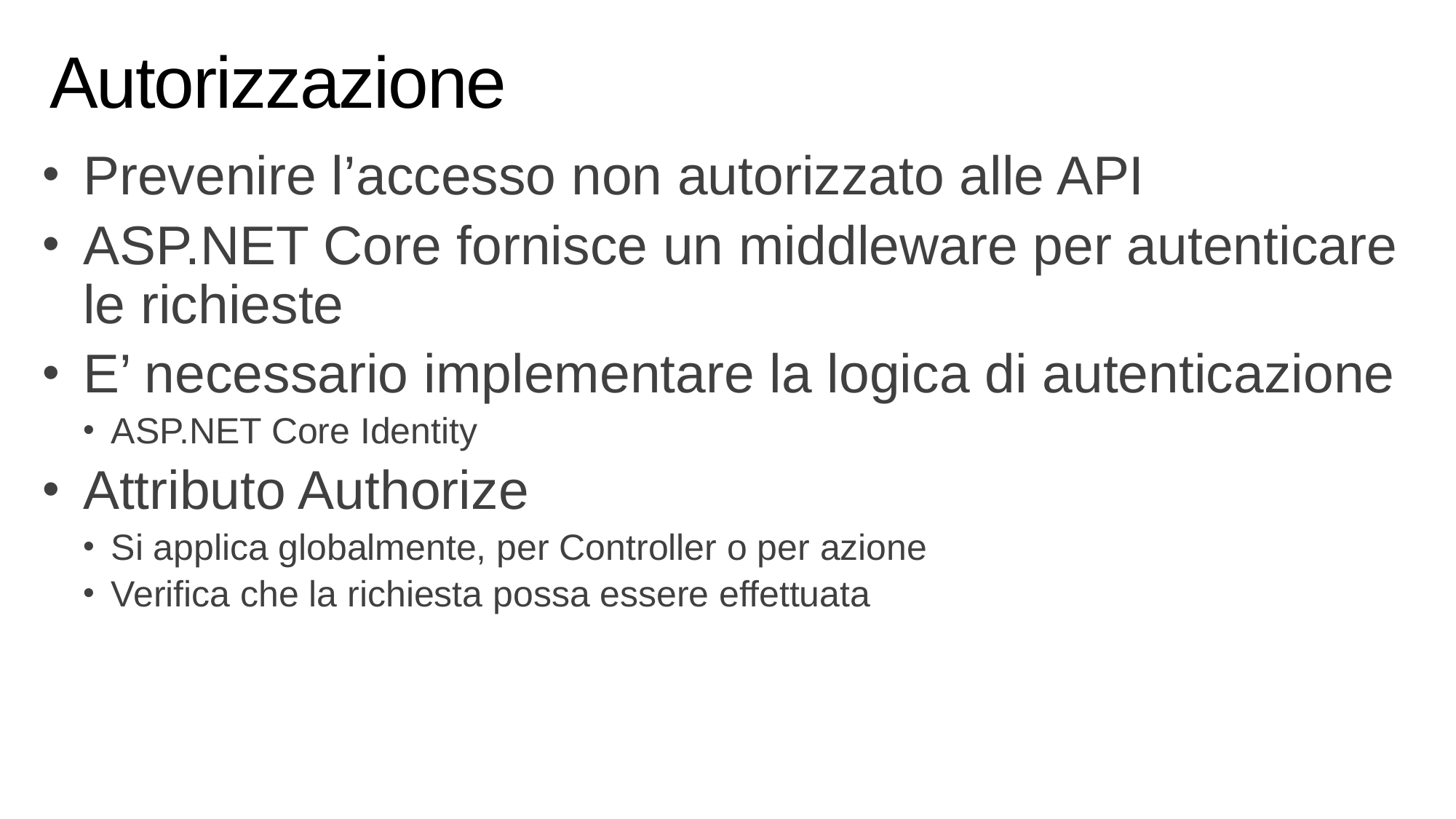

# Autorizzazione
Prevenire l’accesso non autorizzato alle API
ASP.NET Core fornisce un middleware per autenticare le richieste
E’ necessario implementare la logica di autenticazione
ASP.NET Core Identity
Attributo Authorize
Si applica globalmente, per Controller o per azione
Verifica che la richiesta possa essere effettuata